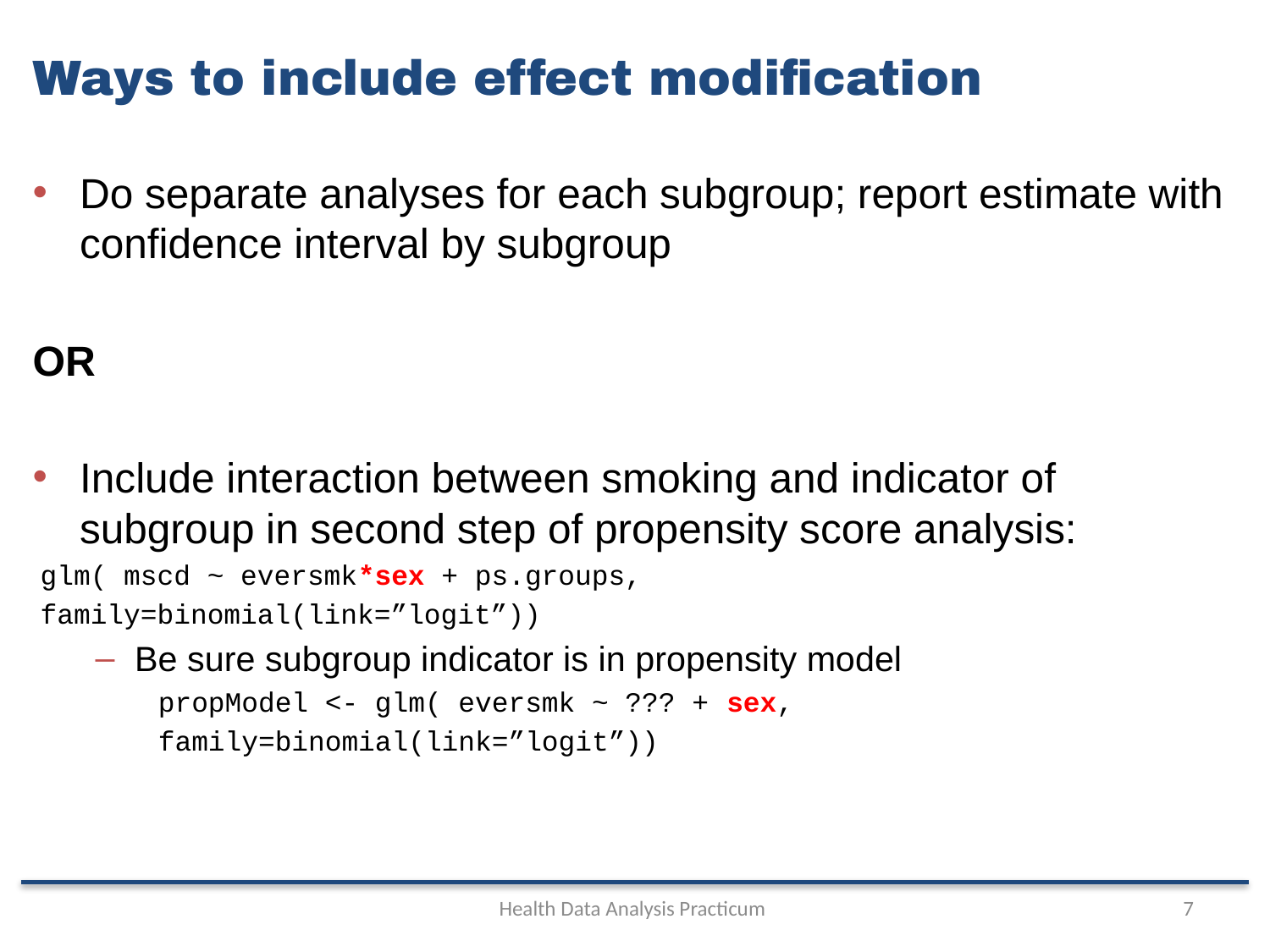

# Ways to include effect modification
Do separate analyses for each subgroup; report estimate with confidence interval by subgroup

OR

Include interaction between smoking and indicator of subgroup in second step of propensity score analysis:
	glm( mscd ~ eversmk*sex + ps.groups,
									family=binomial(link=”logit”))
Be sure subgroup indicator is in propensity model
	propModel <- glm( eversmk ~ ??? + sex,
									family=binomial(link=”logit”))

Health Data Analysis Practicum
7